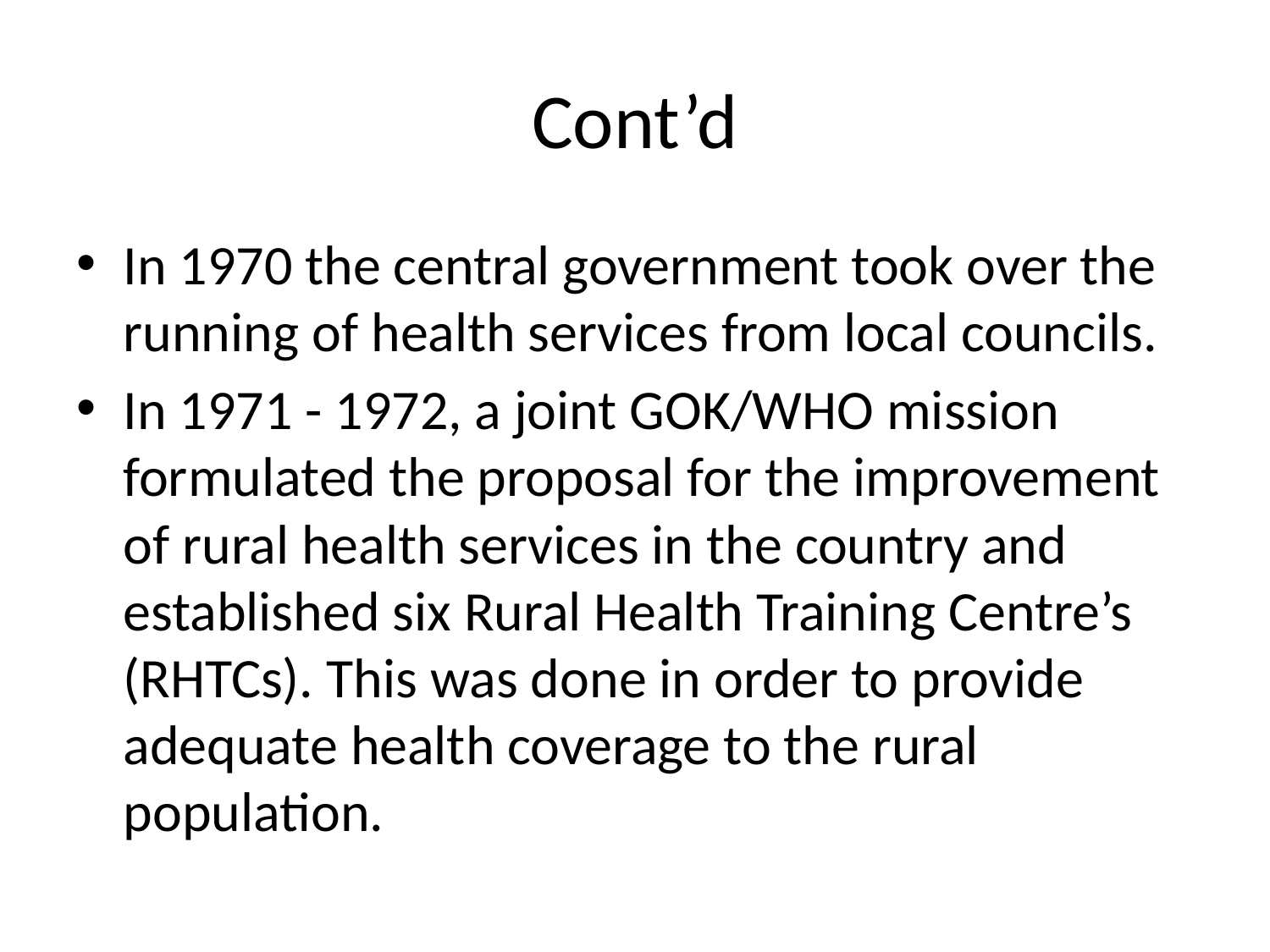

# Cont’d
In 1970 the central government took over the running of health services from local councils.
In 1971 - 1972, a joint GOK/WHO mission formulated the proposal for the improvement of rural health services in the country and established six Rural Health Training Centre’s (RHTCs). This was done in order to provide adequate health coverage to the rural population.